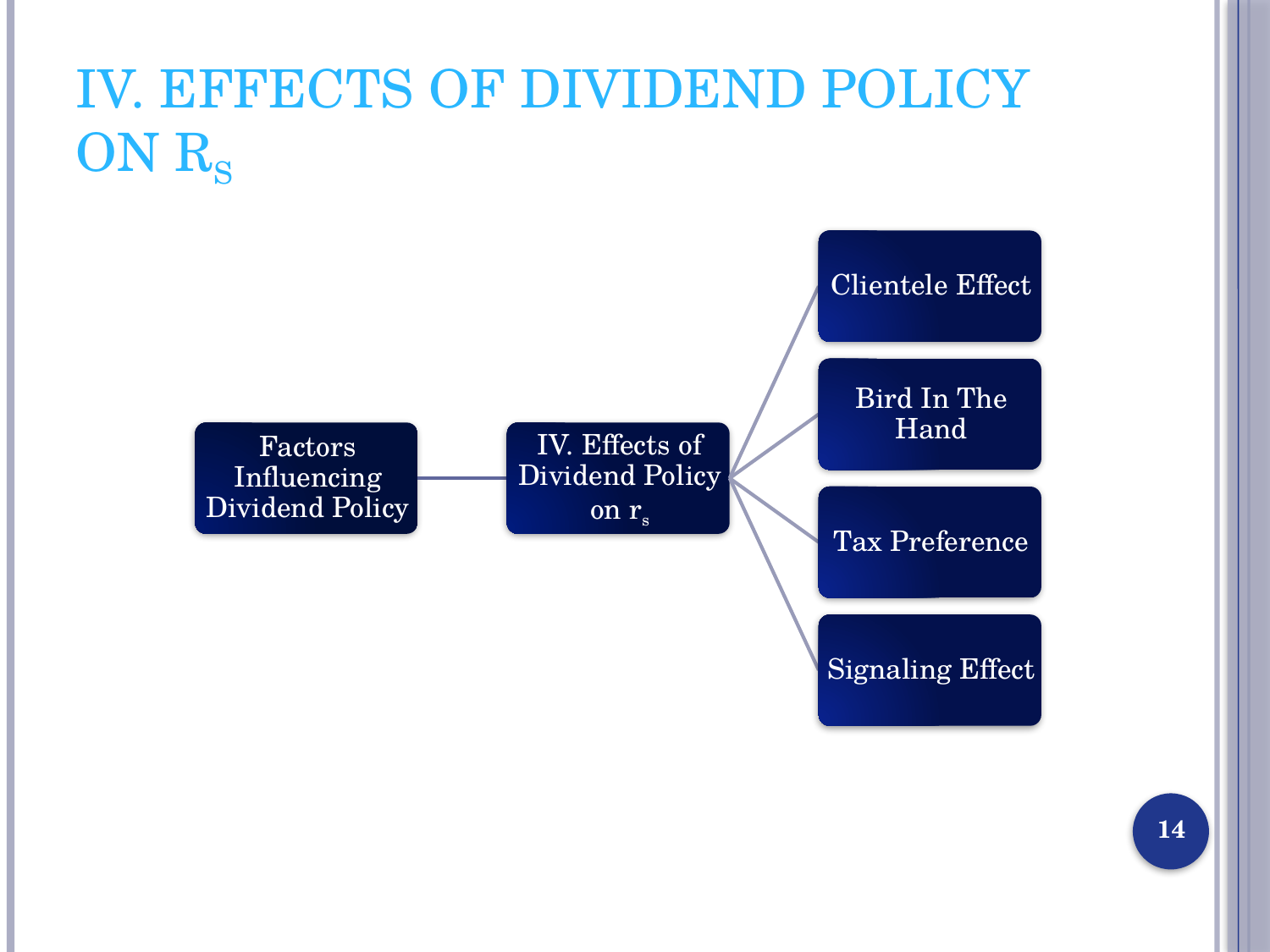

# IV. Effects of Dividend Policy on rs
Factors Influencing Dividend Policy

IV. Effects of Dividend Policy on rs

Clientele Effect

Bird In The Hand

Tax Preference

Signaling Effect
14